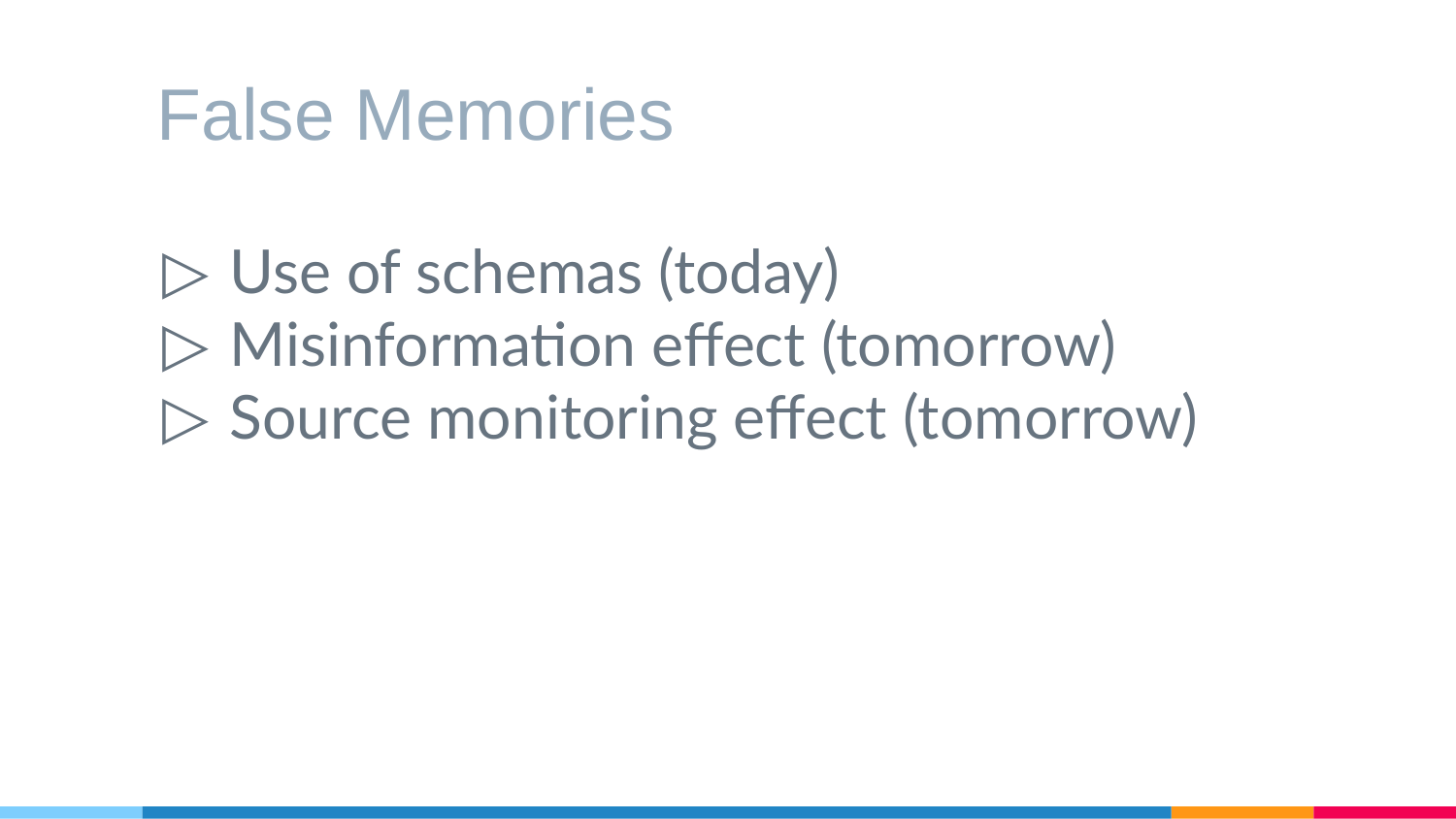

# False Memories
Use of schemas (today)
Misinformation effect (tomorrow)
Source monitoring effect (tomorrow)